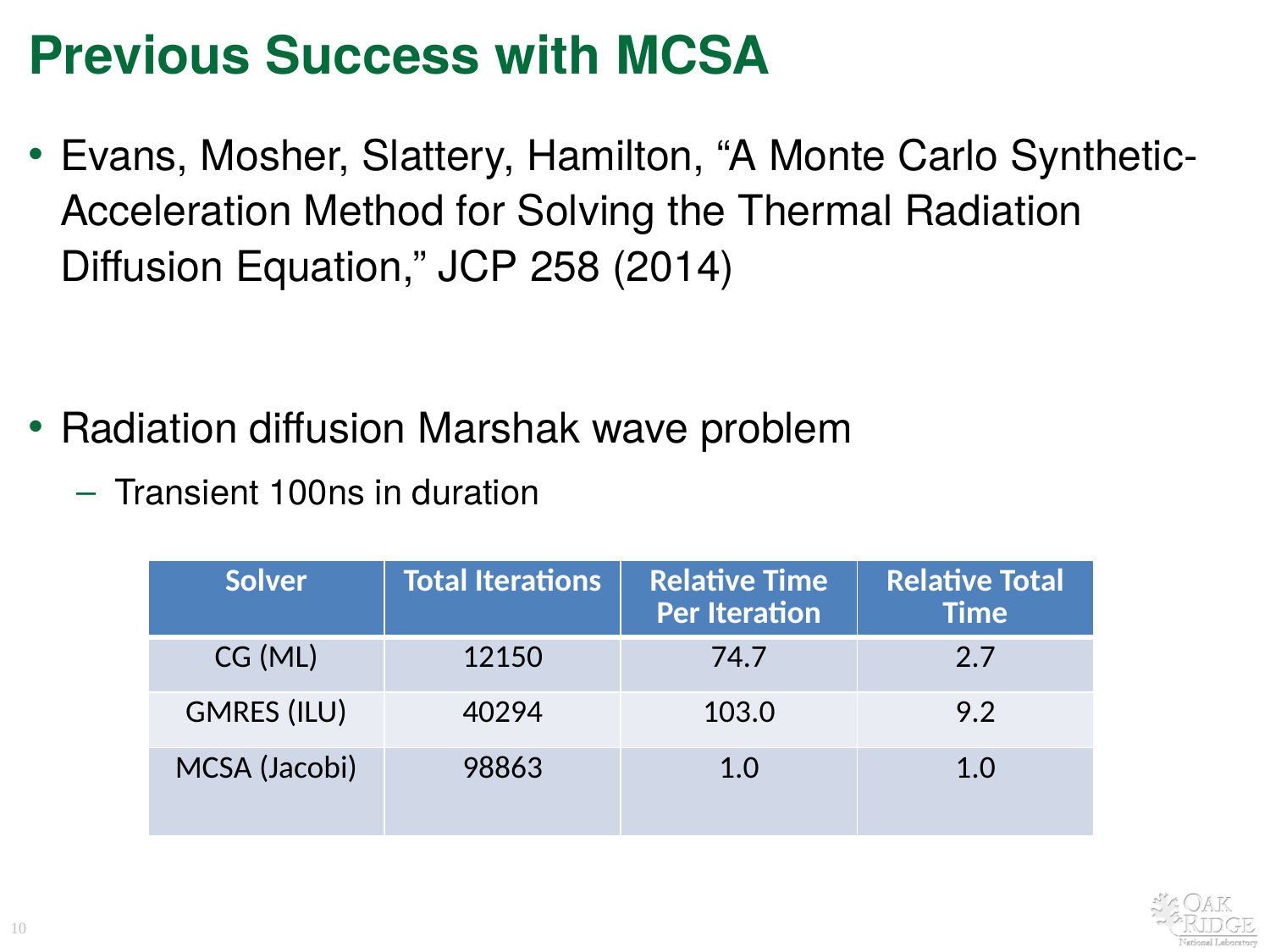

# Previous Success with MCSA
Evans, Mosher, Slattery, Hamilton, “A Monte Carlo Synthetic-Acceleration Method for Solving the Thermal Radiation Diffusion Equation,” JCP 258 (2014)

Radiation diffusion Marshak wave problem
Transient 100ns in duration
| Solver | Total Iterations | Relative Time Per Iteration | Relative Total Time |
| --- | --- | --- | --- |
| CG (ML) | 12150 | 74.7 | 2.7 |
| GMRES (ILU) | 40294 | 103.0 | 9.2 |
| MCSA (Jacobi) | 98863 | 1.0 | 1.0 |